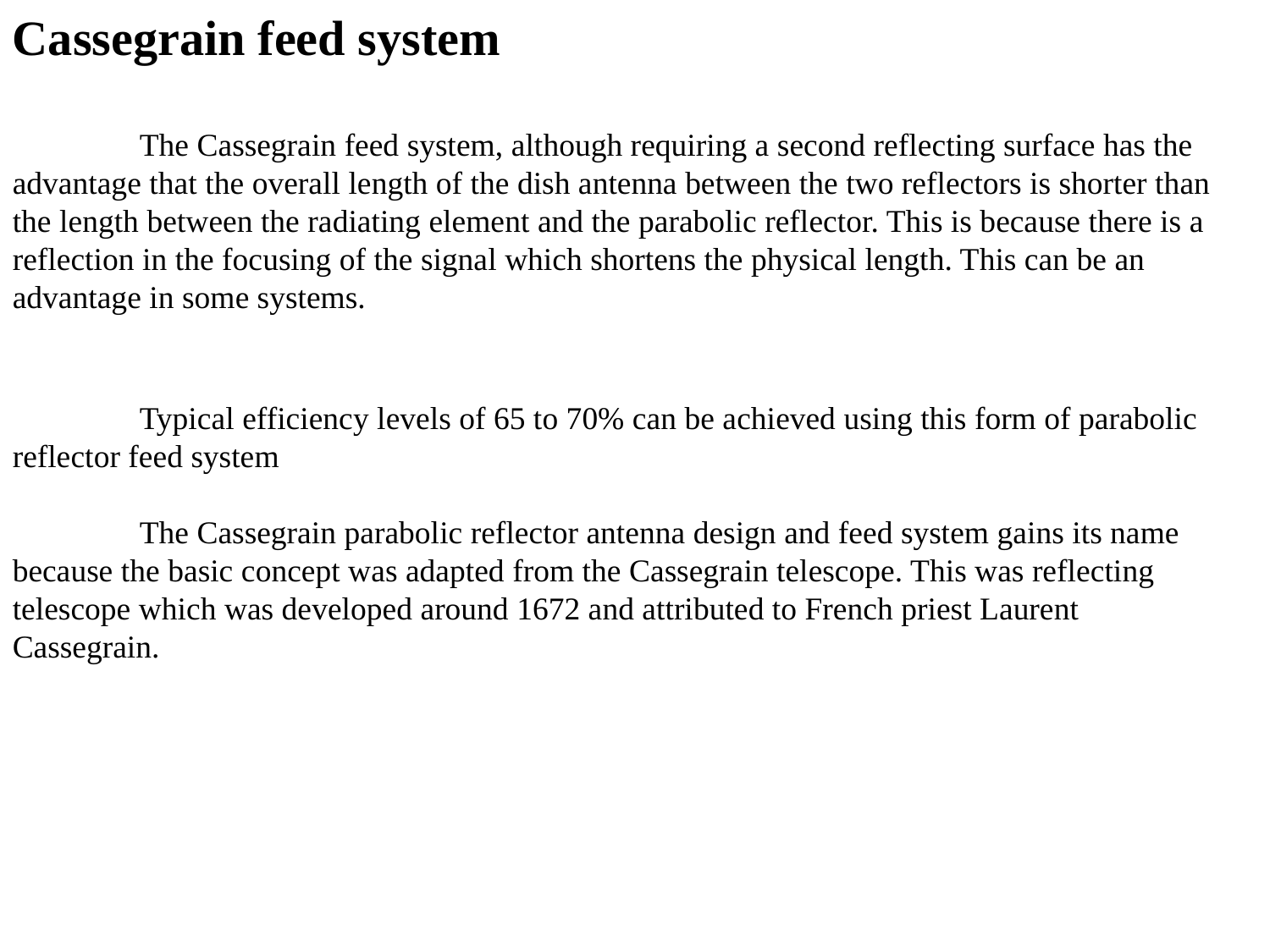

Cassegrain feed system

	The Cassegrain feed system, although requiring a second reflecting surface has the advantage that the overall length of the dish antenna between the two reflectors is shorter than the length between the radiating element and the parabolic reflector. This is because there is a reflection in the focusing of the signal which shortens the physical length. This can be an advantage in some systems.

	Typical efficiency levels of 65 to 70% can be achieved using this form of parabolic reflector feed system

	The Cassegrain parabolic reflector antenna design and feed system gains its name because the basic concept was adapted from the Cassegrain telescope. This was reflecting telescope which was developed around 1672 and attributed to French priest Laurent Cassegrain.